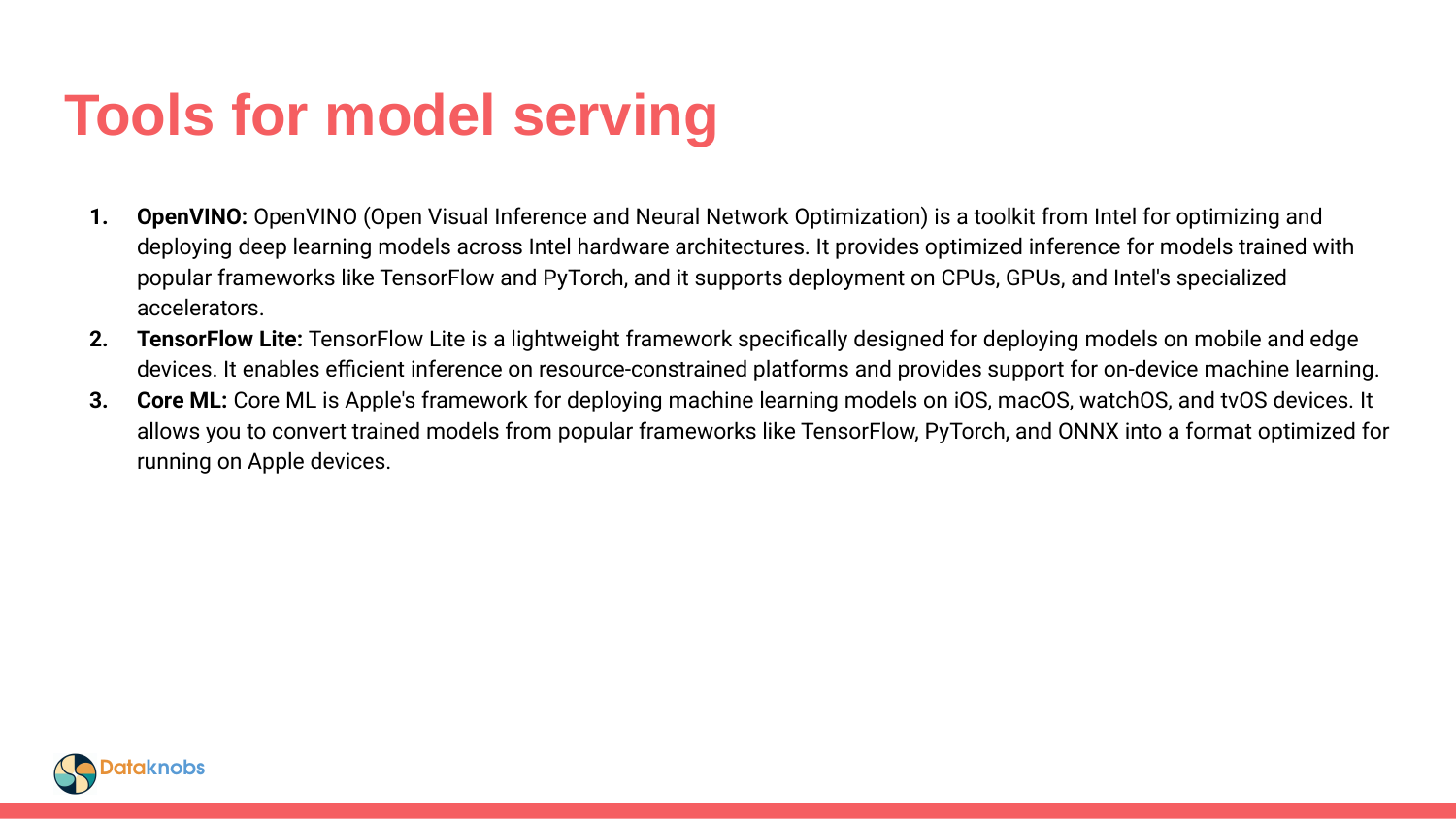

# Tools for model serving
OpenVINO: OpenVINO (Open Visual Inference and Neural Network Optimization) is a toolkit from Intel for optimizing and deploying deep learning models across Intel hardware architectures. It provides optimized inference for models trained with popular frameworks like TensorFlow and PyTorch, and it supports deployment on CPUs, GPUs, and Intel's specialized accelerators.
TensorFlow Lite: TensorFlow Lite is a lightweight framework specifically designed for deploying models on mobile and edge devices. It enables efficient inference on resource-constrained platforms and provides support for on-device machine learning.
Core ML: Core ML is Apple's framework for deploying machine learning models on iOS, macOS, watchOS, and tvOS devices. It allows you to convert trained models from popular frameworks like TensorFlow, PyTorch, and ONNX into a format optimized for running on Apple devices.